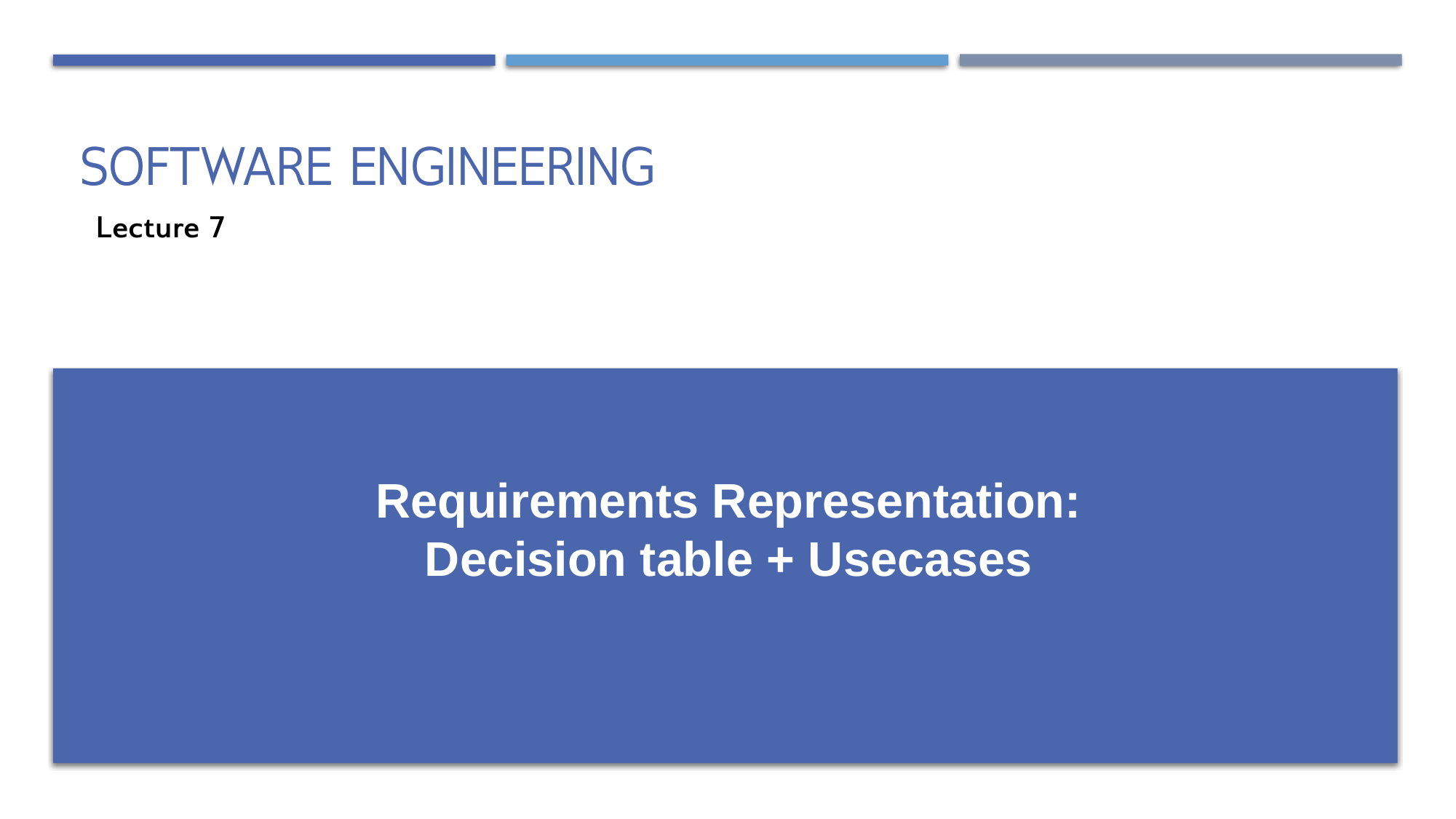

# Software Engineering
Lecture 7
Requirements Representation:
Decision table + Usecases